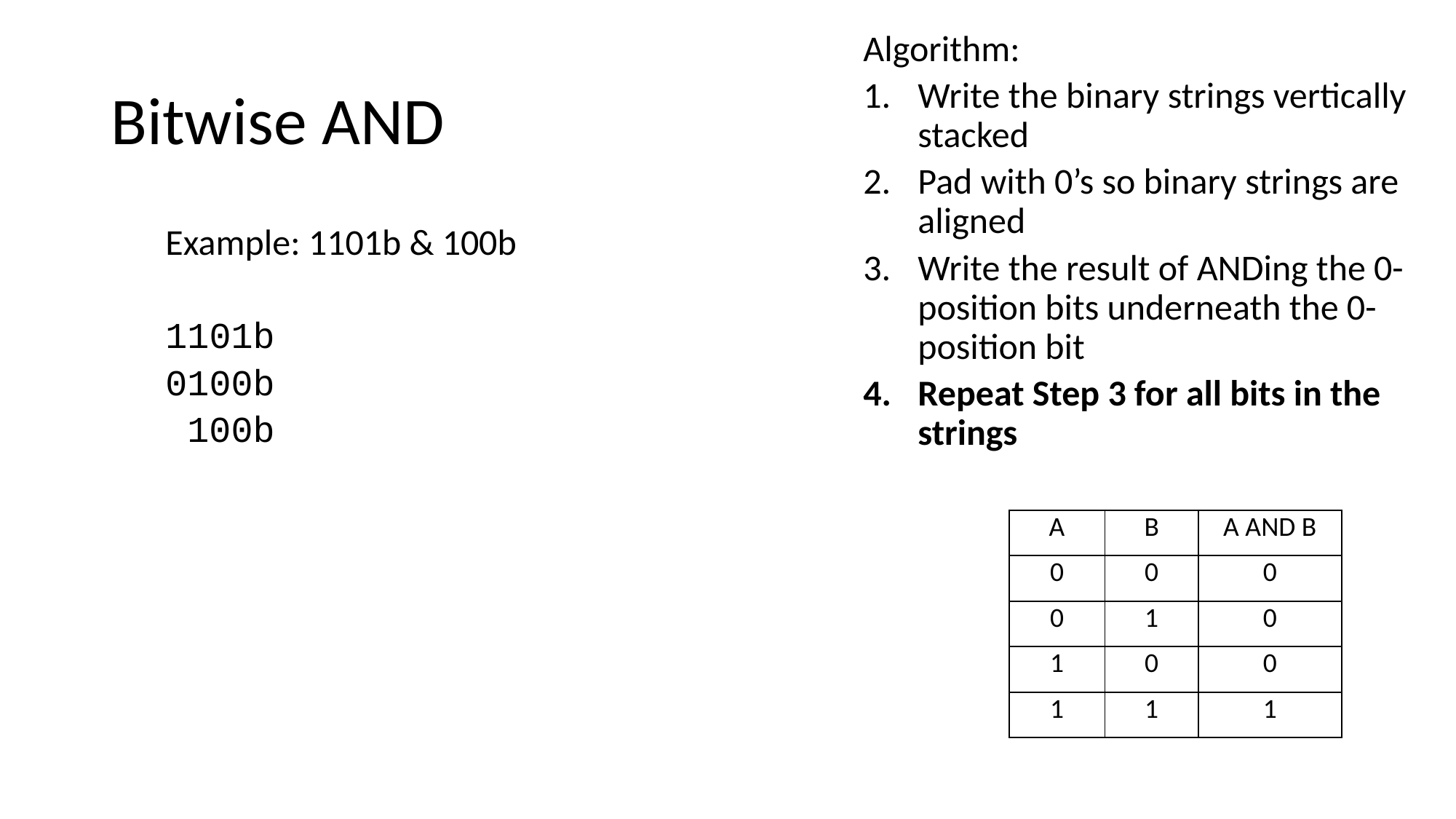

Algorithm:
Write the binary strings vertically stacked
Pad with 0’s so binary strings are aligned
Write the result of ANDing the 0-position bits underneath the 0-position bit
Repeat Step 3 for all bits in the strings

# Bitwise AND
Example: 1101b & 100b

1101b
0100b
 100b
| A | B | A AND B |
| --- | --- | --- |
| 0 | 0 | 0 |
| 0 | 1 | 0 |
| 1 | 0 | 0 |
| 1 | 1 | 1 |